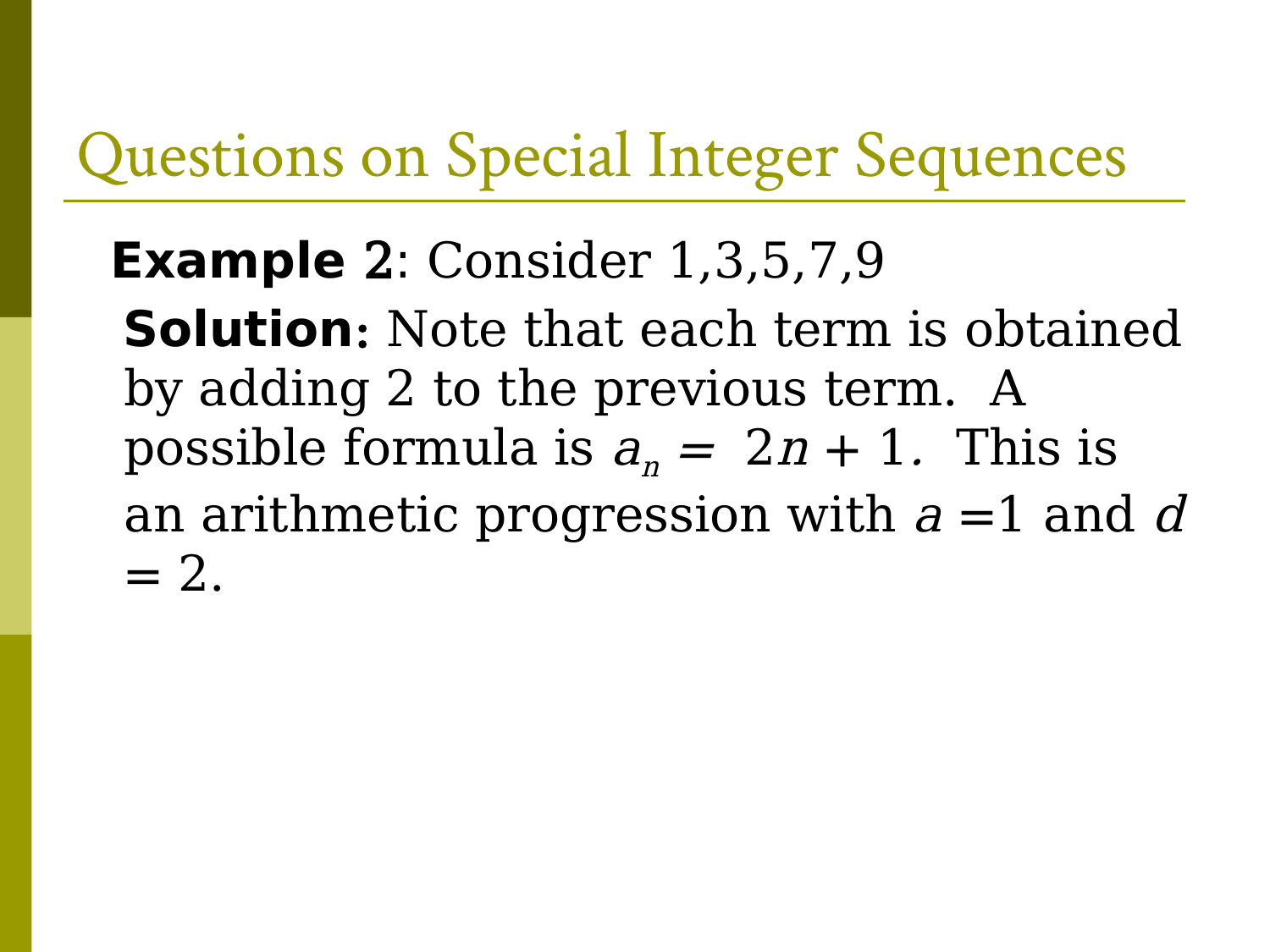

# Questions on Special Integer Sequences
  Example 2: Consider 1,3,5,7,9
   Solution: Note that each term is obtained by adding 2 to the previous term.  A possible formula is an =  2n + 1.  This is an arithmetic progression with a =1 and d = 2.